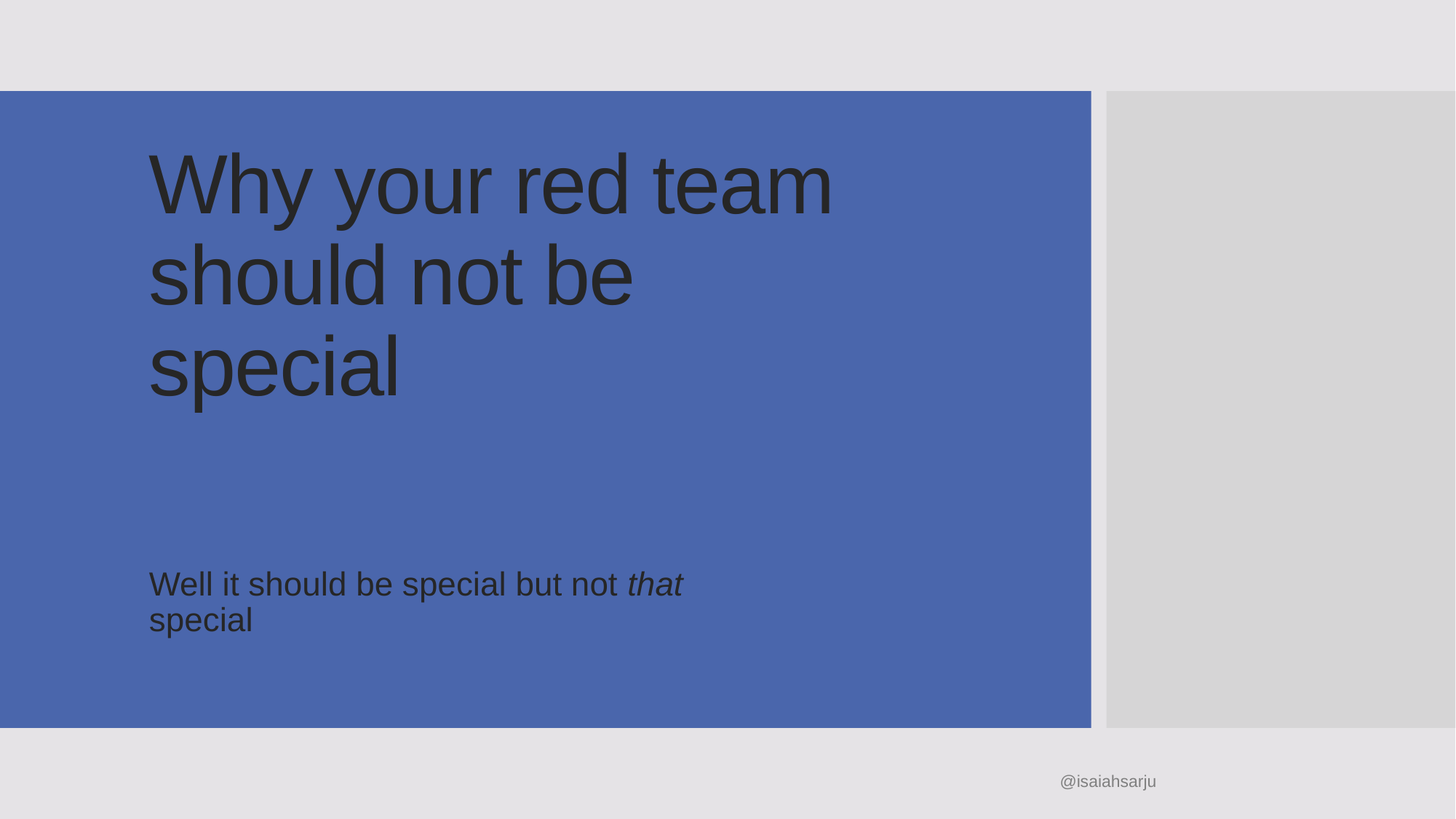

# Why your red team should not be special
Well it should be special but not that special
@isaiahsarju